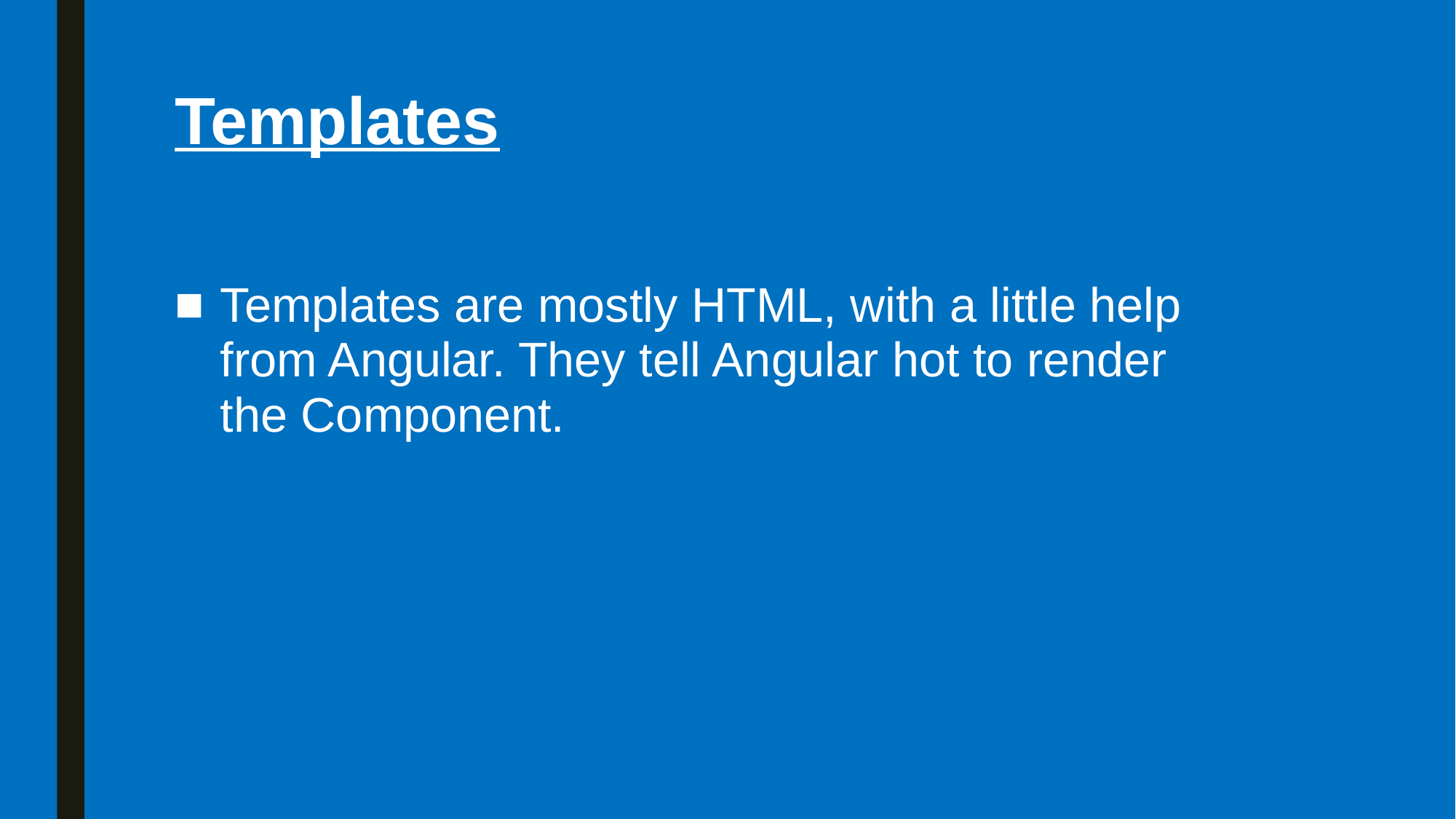

# Templates
Templates are mostly HTML, with a little help from Angular. They tell Angular hot to render  the Component.